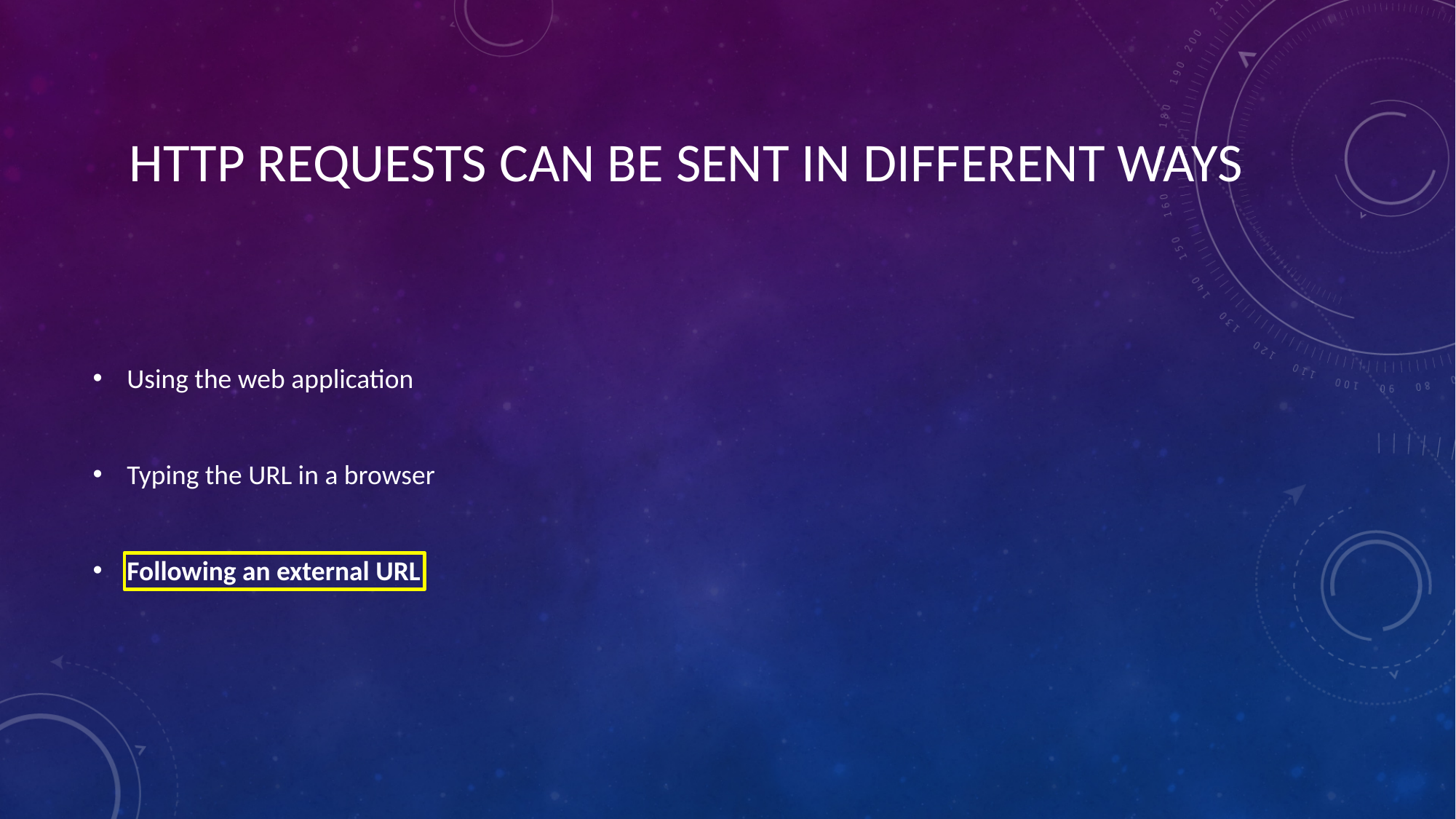

# http requests can be sent in different ways
Using the web application

Typing the URL in a browser

Following an external URL